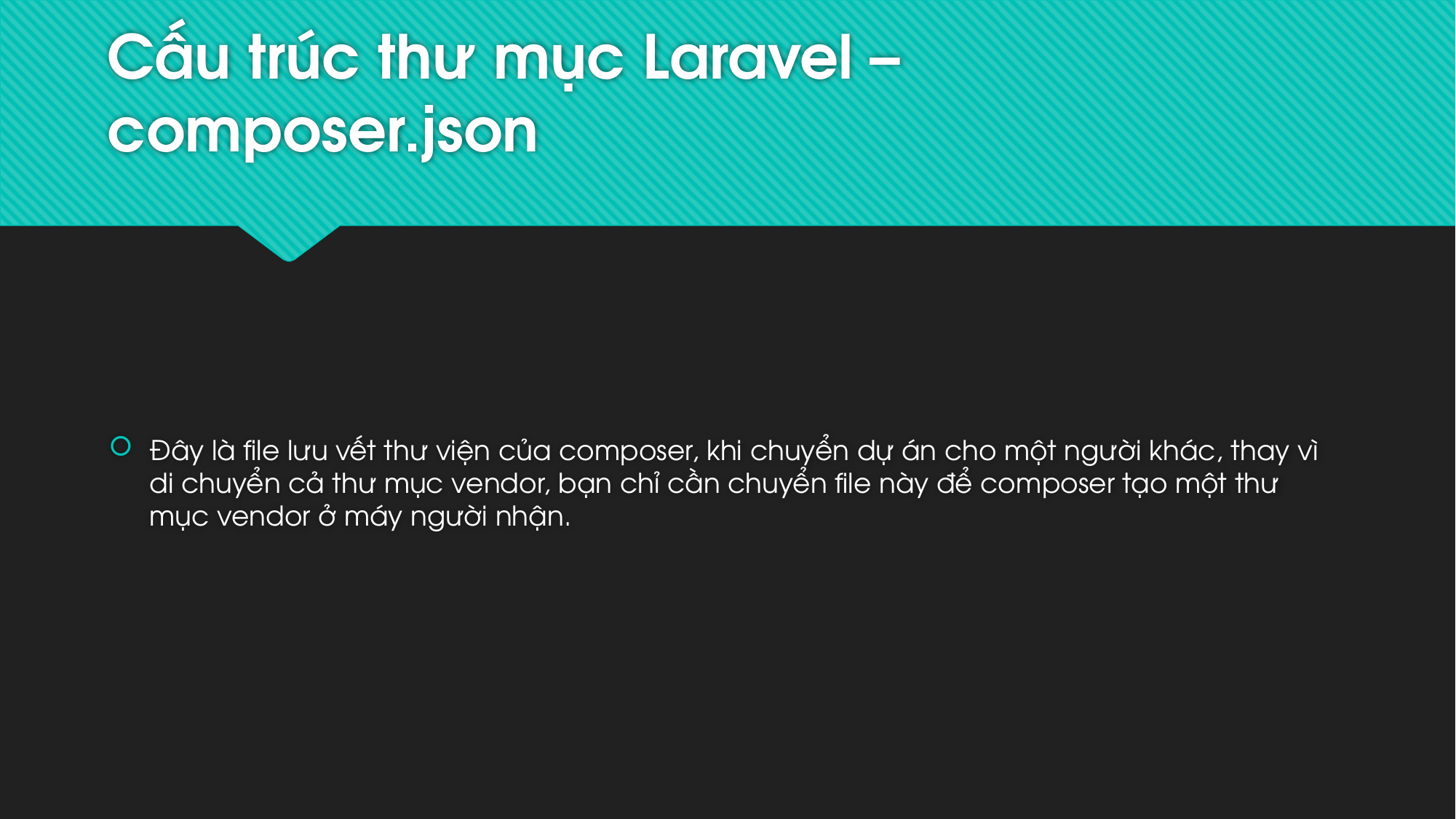

# Cấu trúc thư mục Laravel – composer.json
Đây là file lưu vết thư viện của composer, khi chuyển dự án cho một người khác, thay vì di chuyển cả thư mục vendor, bạn chỉ cần chuyển file này để composer tạo một thư mục vendor ở máy người nhận.